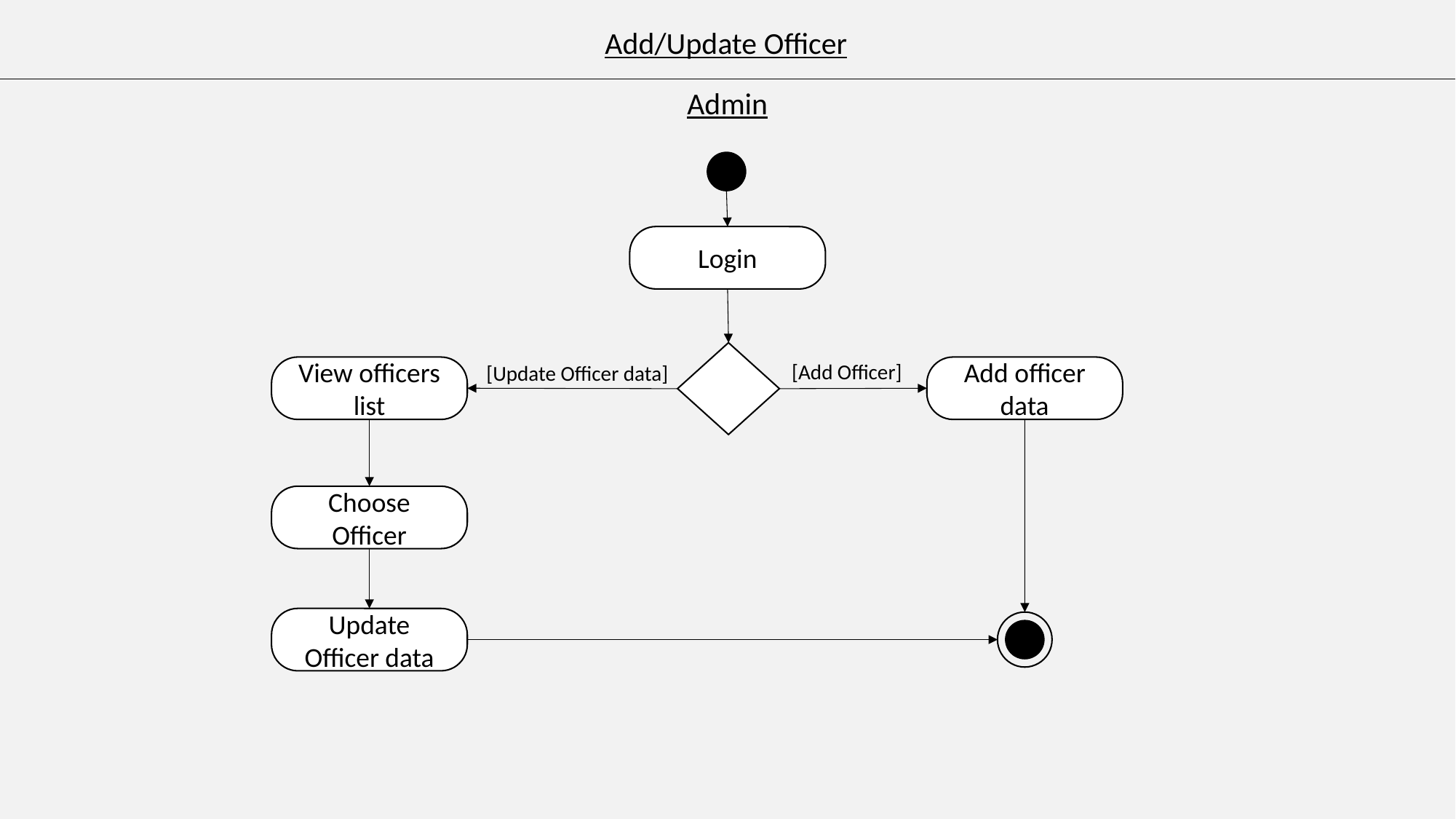

Add/Update Officer
Admin

Login

[Add Officer]
[Update Officer data]
View officers list
Add officer data
Choose Officer
Update Officer data